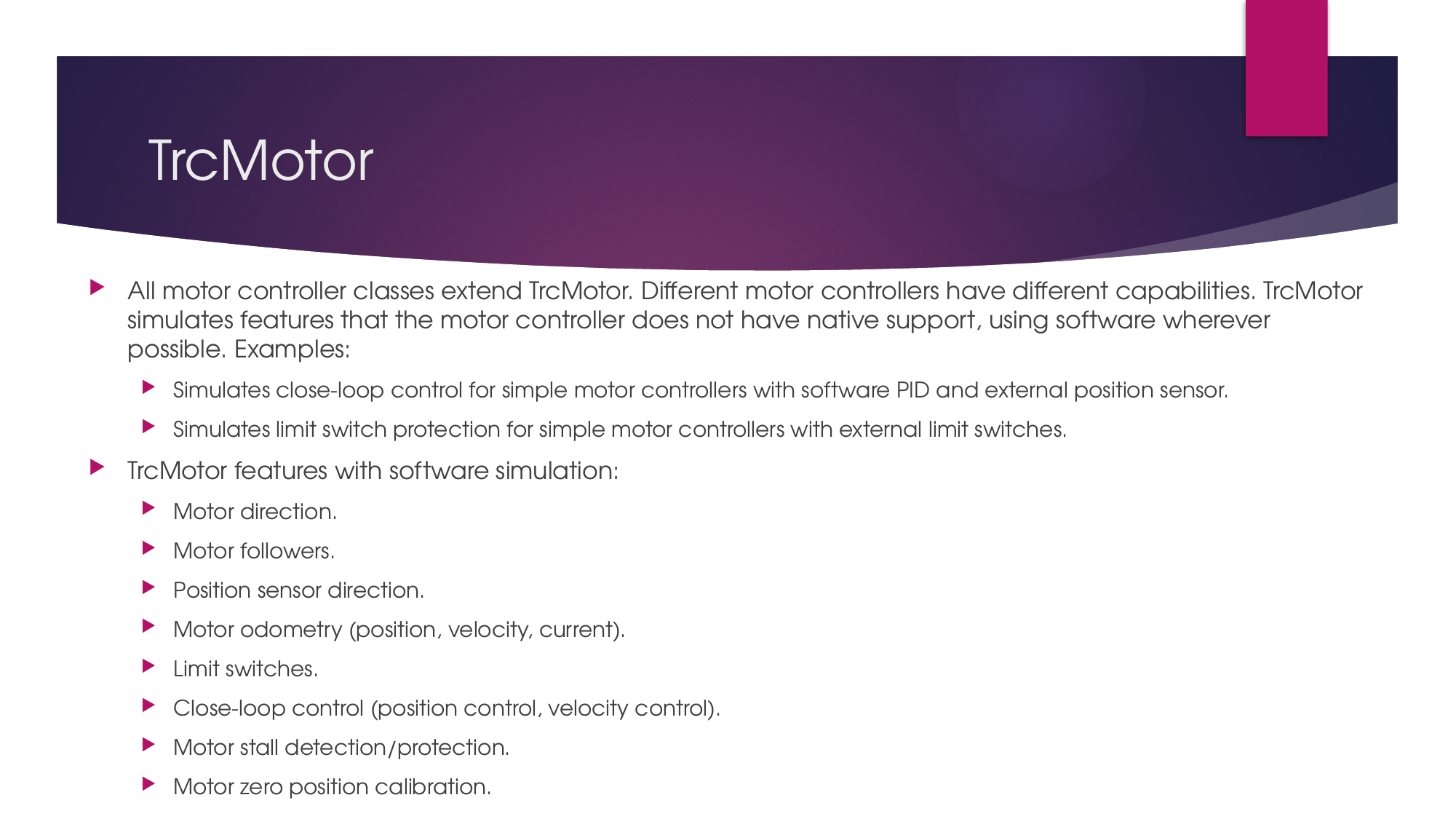

# TrcMotor
All motor controller classes extend TrcMotor. Different motor controllers have different capabilities. TrcMotor simulates features that the motor controller does not have native support, using software wherever possible. Examples:
Simulates close-loop control for simple motor controllers with software PID and external position sensor.
Simulates limit switch protection for simple motor controllers with external limit switches.
TrcMotor features with software simulation:
Motor direction.
Motor followers.
Position sensor direction.
Motor odometry (position, velocity, current).
Limit switches.
Close-loop control (position control, velocity control).
Motor stall detection/protection.
Motor zero position calibration.